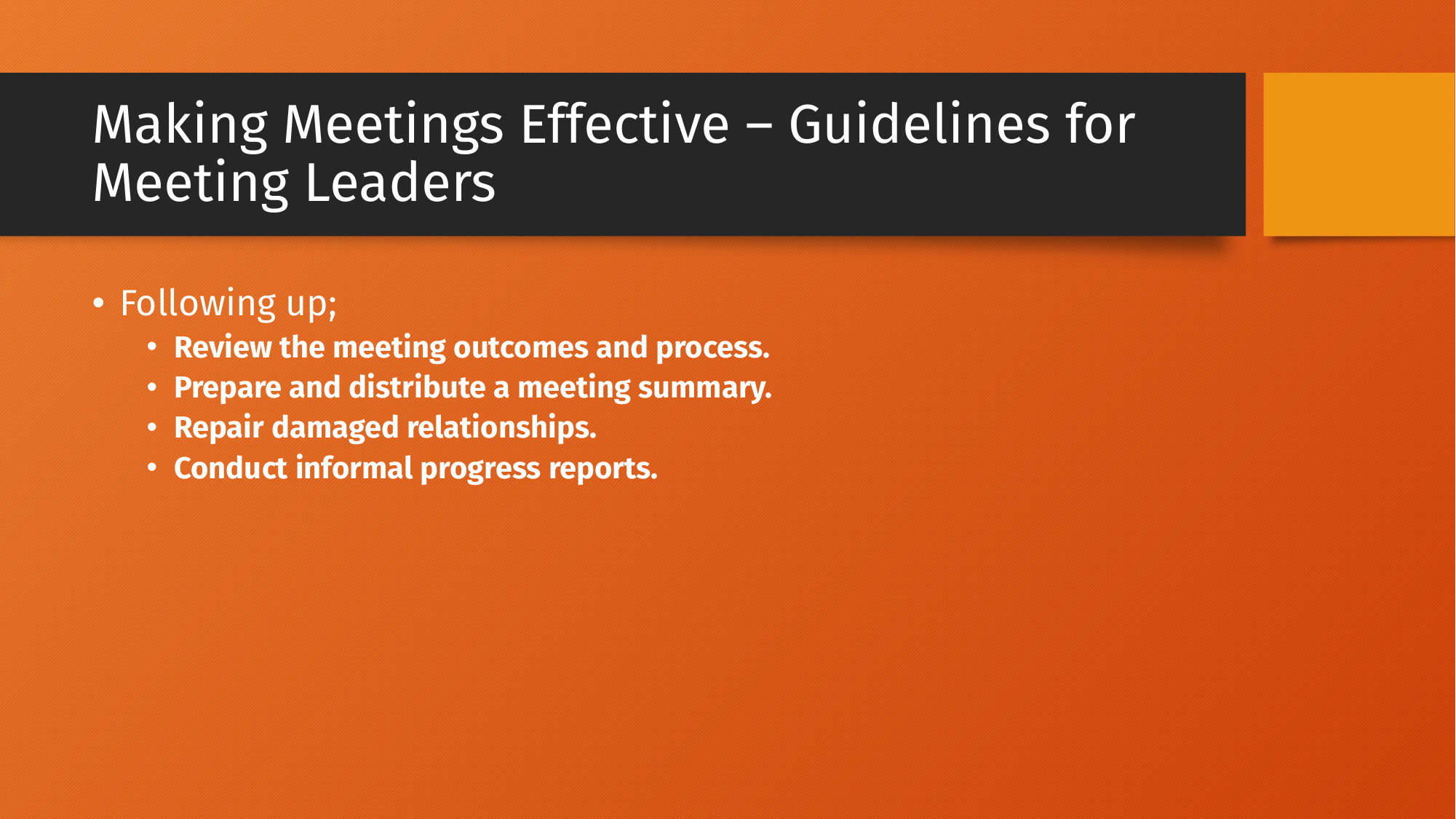

# Making Meetings Effective – Guidelines for Meeting Leaders
Following up;
Review the meeting outcomes and process.
Prepare and distribute a meeting summary.
Repair damaged relationships.
Conduct informal progress reports.